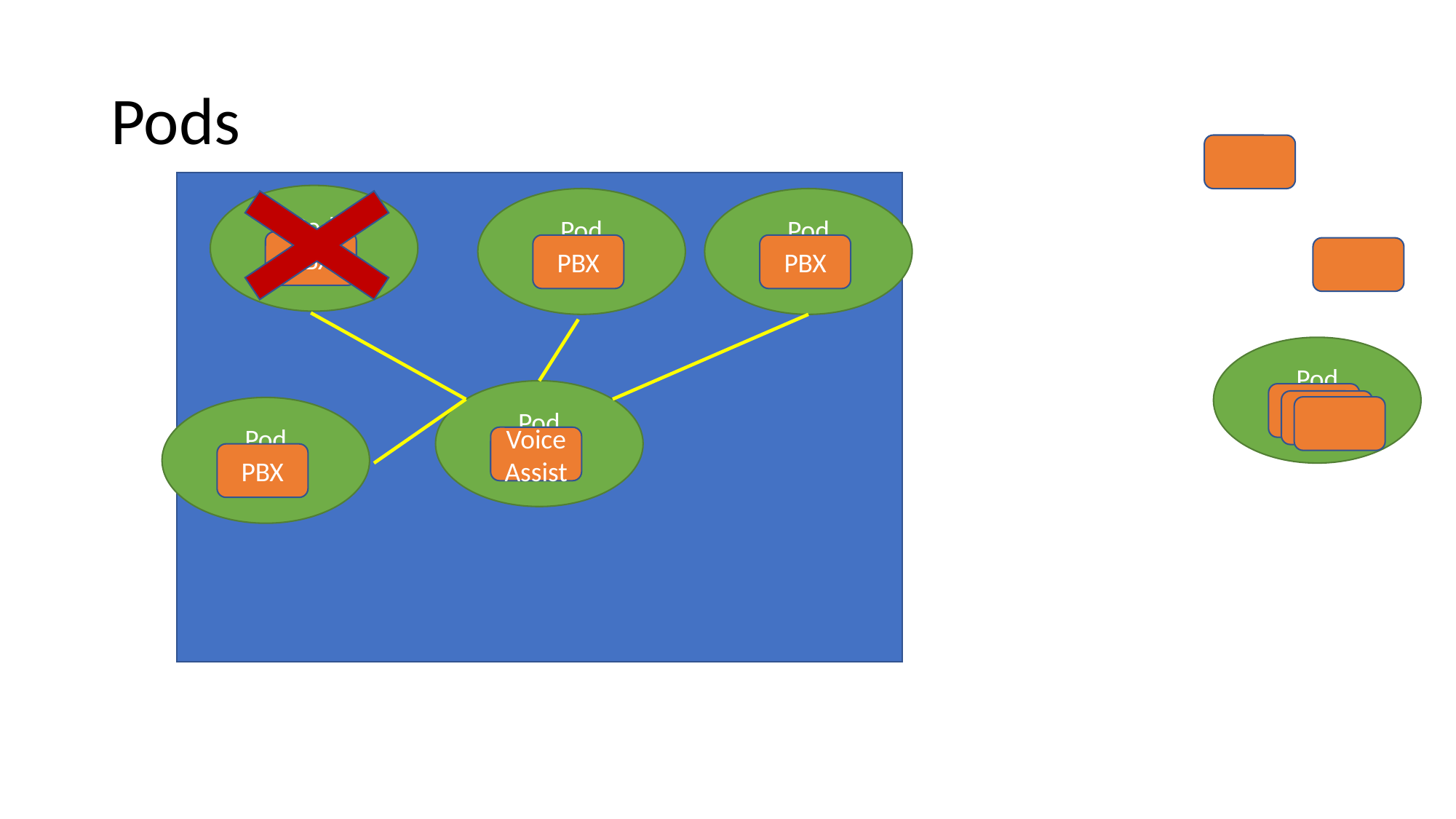

# Pods

Worker Node
Pod
PBX
Pod
PBX
Pod
PBX

Pod

Pod
VoiceAssist
Pod
PBX